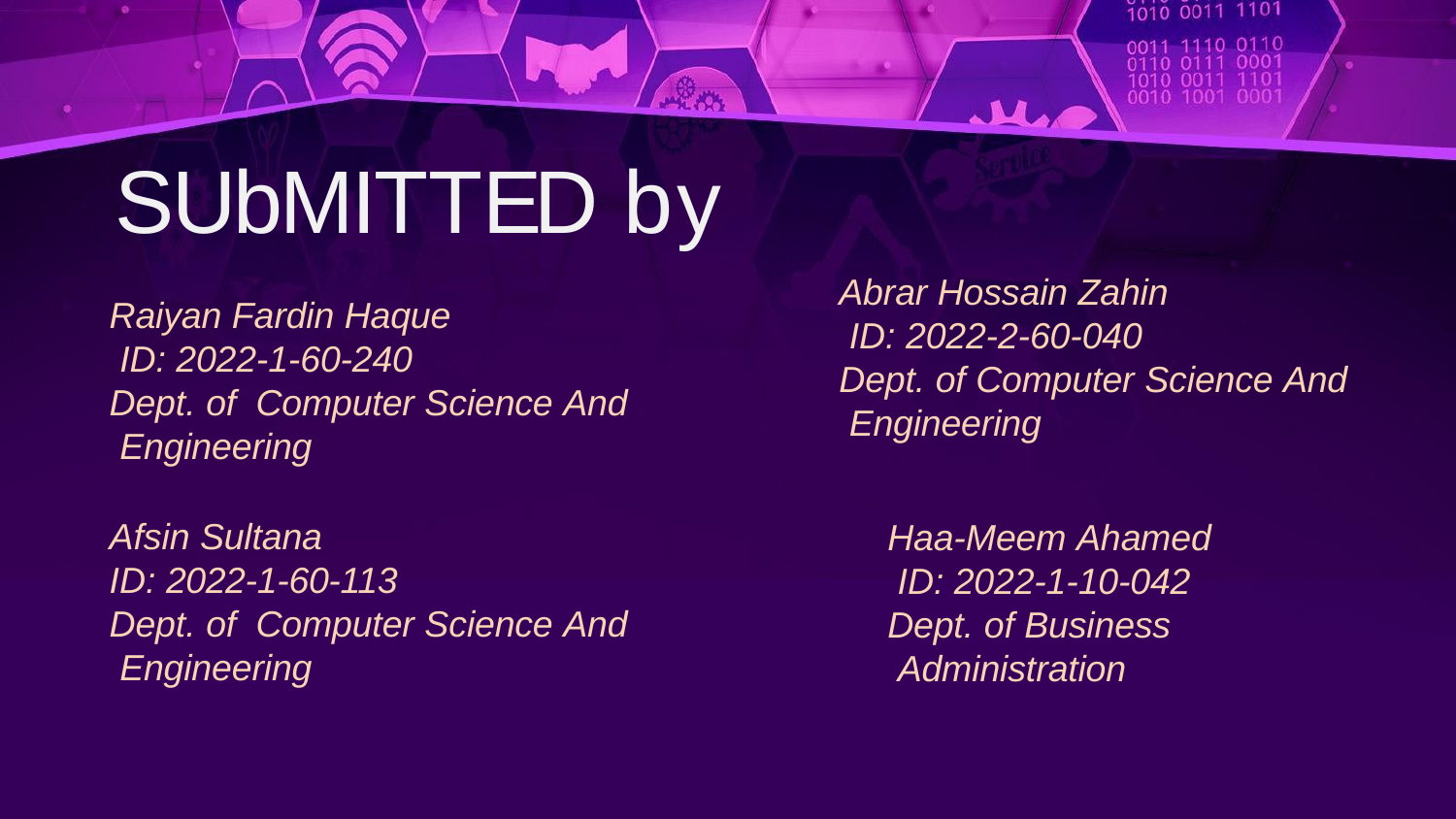

# SUbMITTED by
Abrar Hossain Zahin  ID: 2022-2-60-040
Dept. of Computer Science And  Engineering

Haa-Meem Ahamed  ID: 2022-1-10-042
Dept. of Business  Administration
Raiyan Fardin Haque  ID: 2022-1-60-240
Dept. of Computer Science And  Engineering

Afsin Sultana
ID: 2022-1-60-113
Dept. of Computer Science And  Engineering